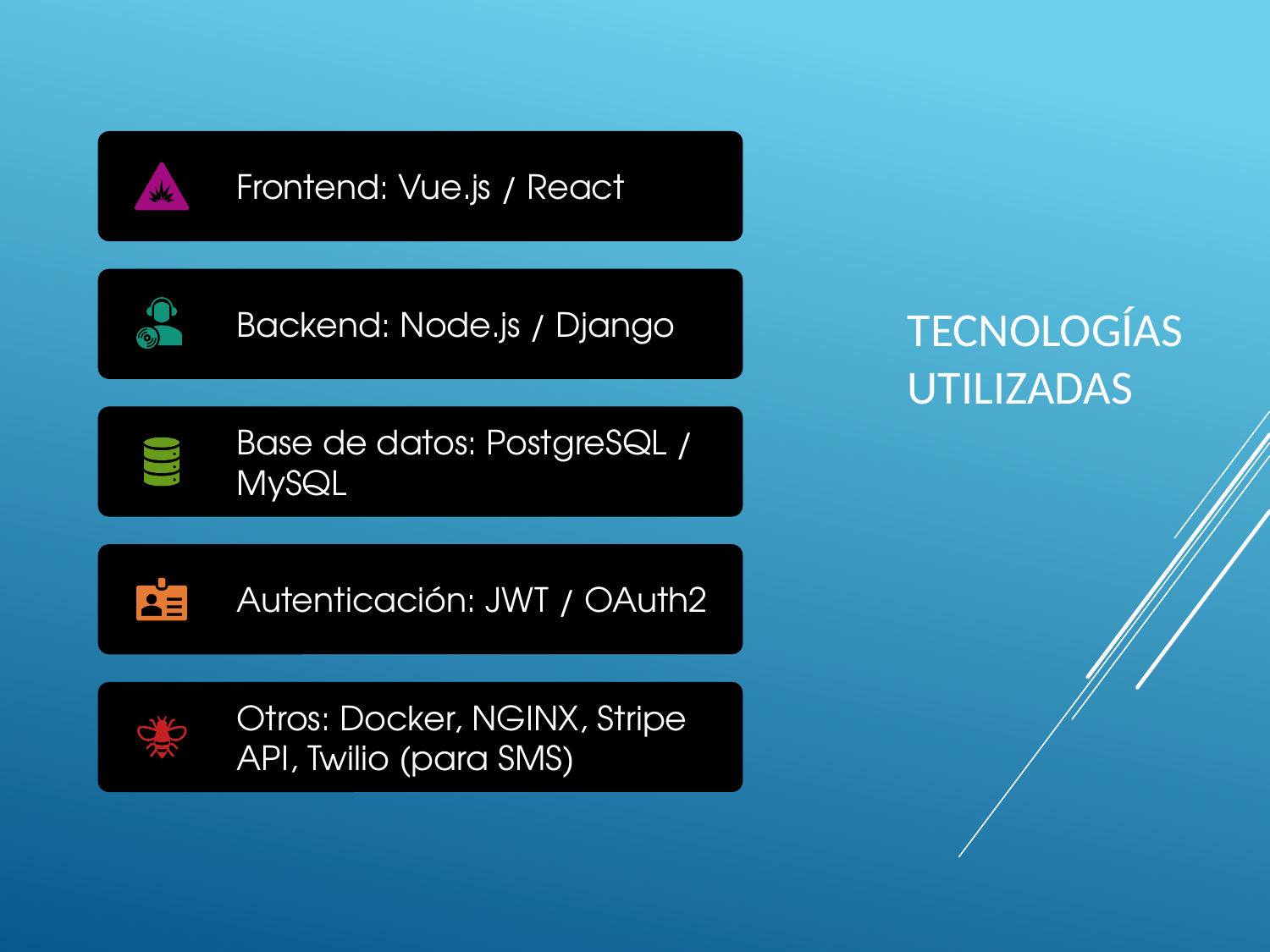

Frontend: Vue.js / React
Backend: Node.js / Django
Base de datos: PostgreSQL / MySQL
Autenticación: JWT / OAuth2
Otros: Docker, NGINX, Stripe API, Twilio (para SMS)
# Tecnologías Utilizadas